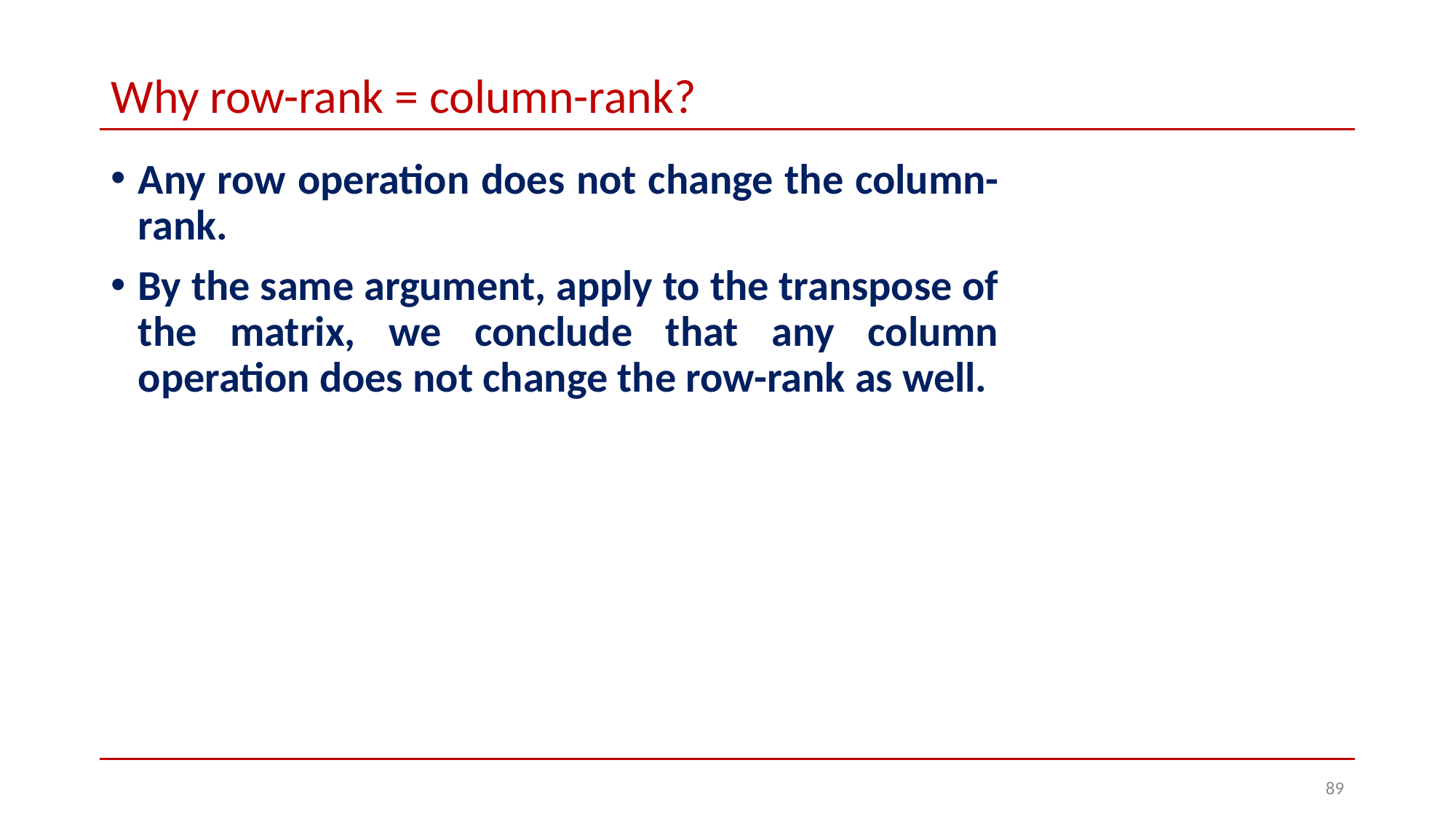

# Why row-rank = column-rank?
Any row operation does not change the column- rank.
By the same argument, apply to the transpose of the matrix, we conclude that any column operation does not change the row-rank as well.
89